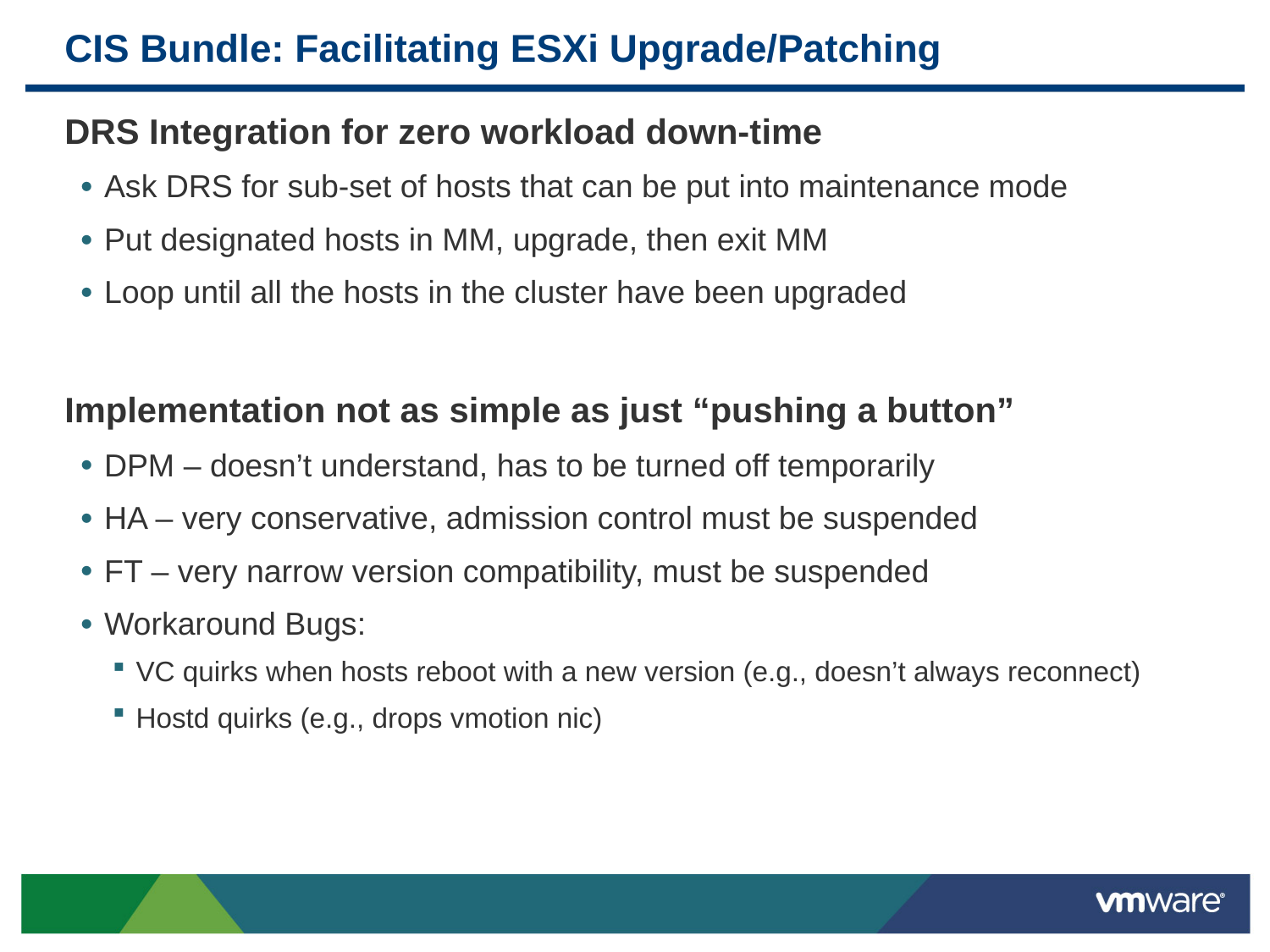

# CIS Bundle: Facilitating ESXi Upgrade/Patching
DRS Integration for zero workload down-time
Ask DRS for sub-set of hosts that can be put into maintenance mode
Put designated hosts in MM, upgrade, then exit MM
Loop until all the hosts in the cluster have been upgraded

Implementation not as simple as just “pushing a button”
DPM – doesn’t understand, has to be turned off temporarily
HA – very conservative, admission control must be suspended
FT – very narrow version compatibility, must be suspended
Workaround Bugs:
VC quirks when hosts reboot with a new version (e.g., doesn’t always reconnect)
Hostd quirks (e.g., drops vmotion nic)